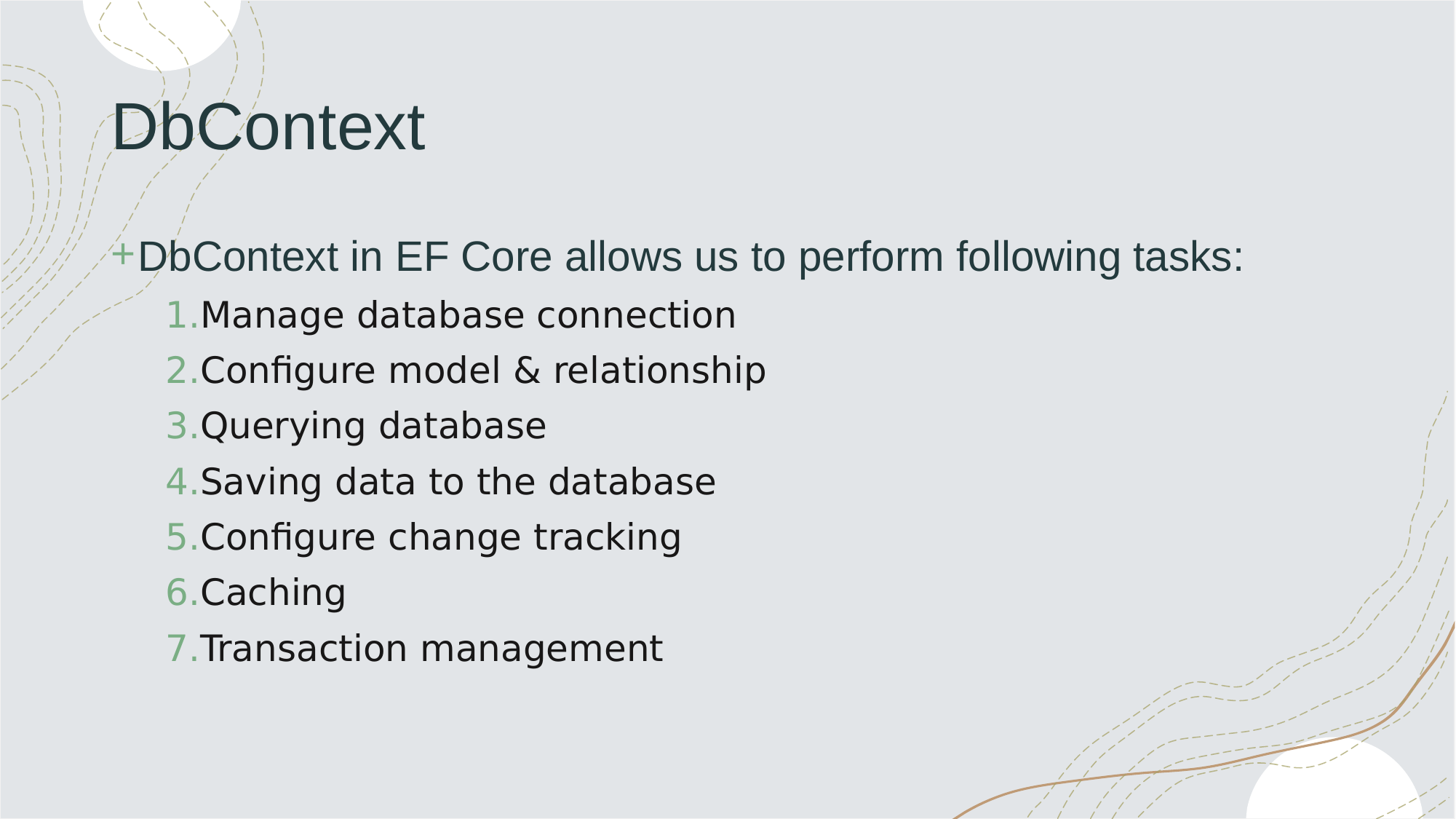

# DbContext
DbContext in EF Core allows us to perform following tasks:
Manage database connection
Configure model & relationship
Querying database
Saving data to the database
Configure change tracking
Caching
Transaction management